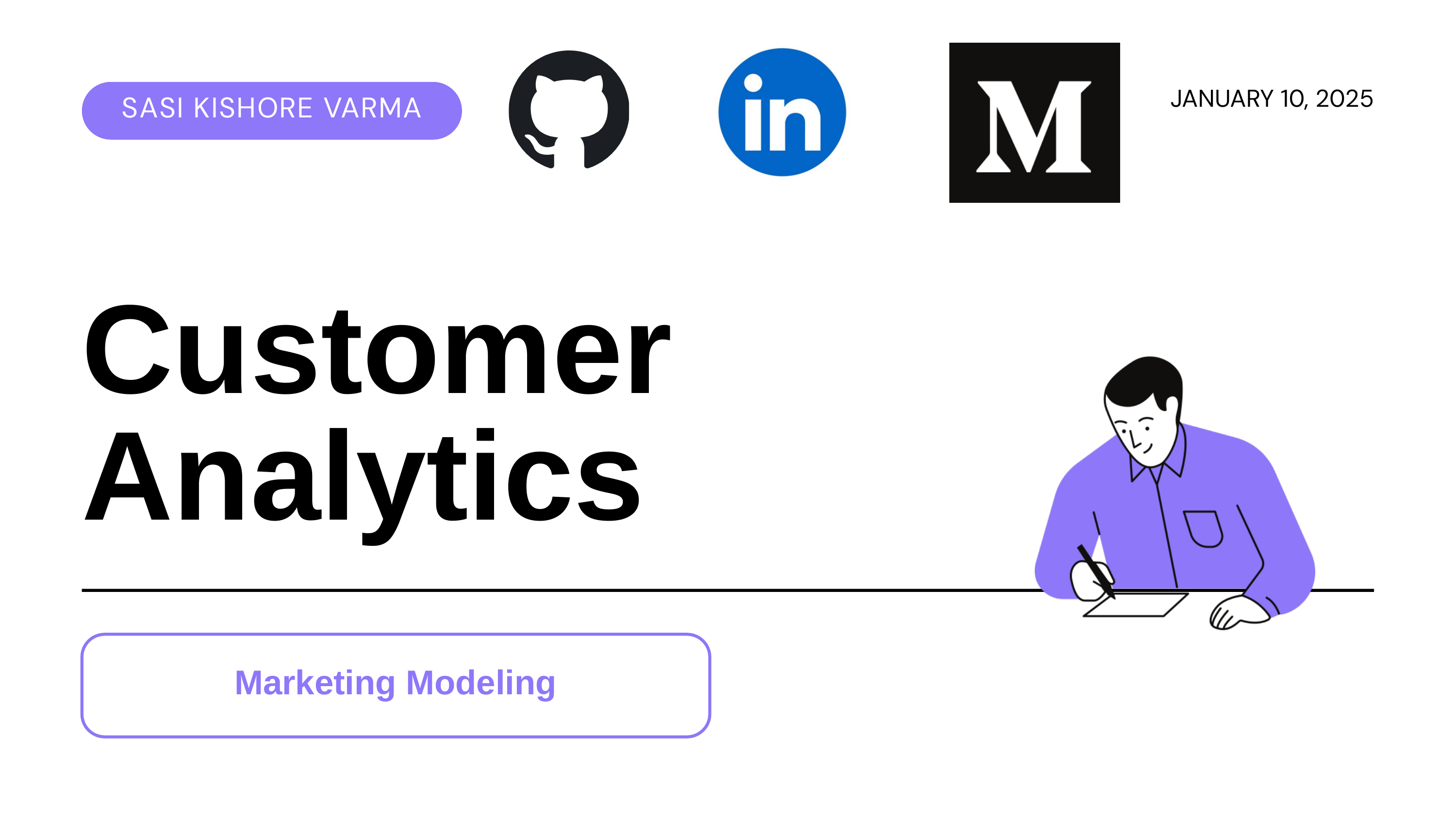

JANUARY 10, 2025

SASI KISHORE VARMA
Customer Analytics

Marketing Modeling